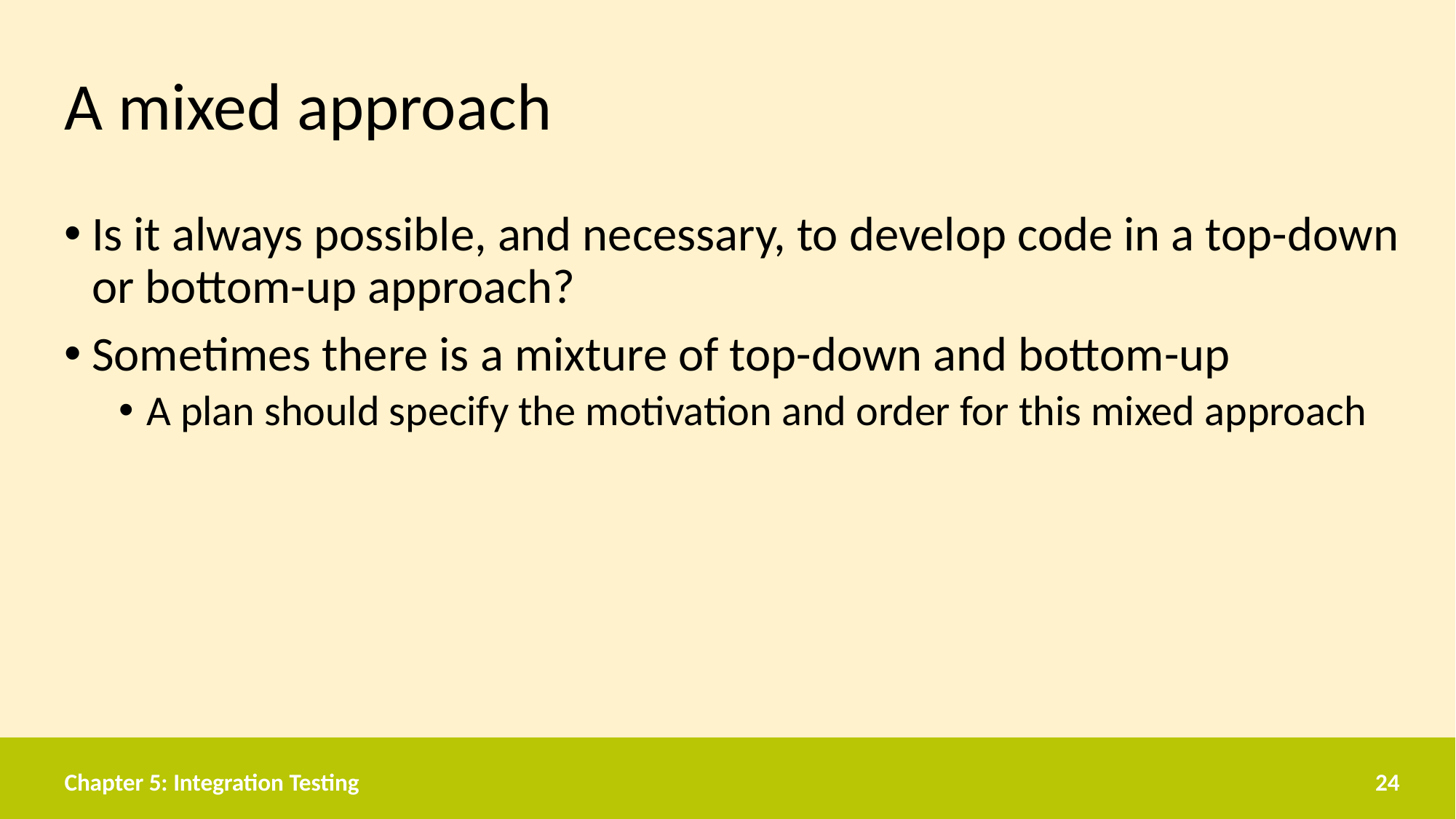

# A mixed approach
Is it always possible, and necessary, to develop code in a top-down or bottom-up approach?
Sometimes there is a mixture of top-down and bottom-up
A plan should specify the motivation and order for this mixed approach
Chapter 5: Integration Testing
24